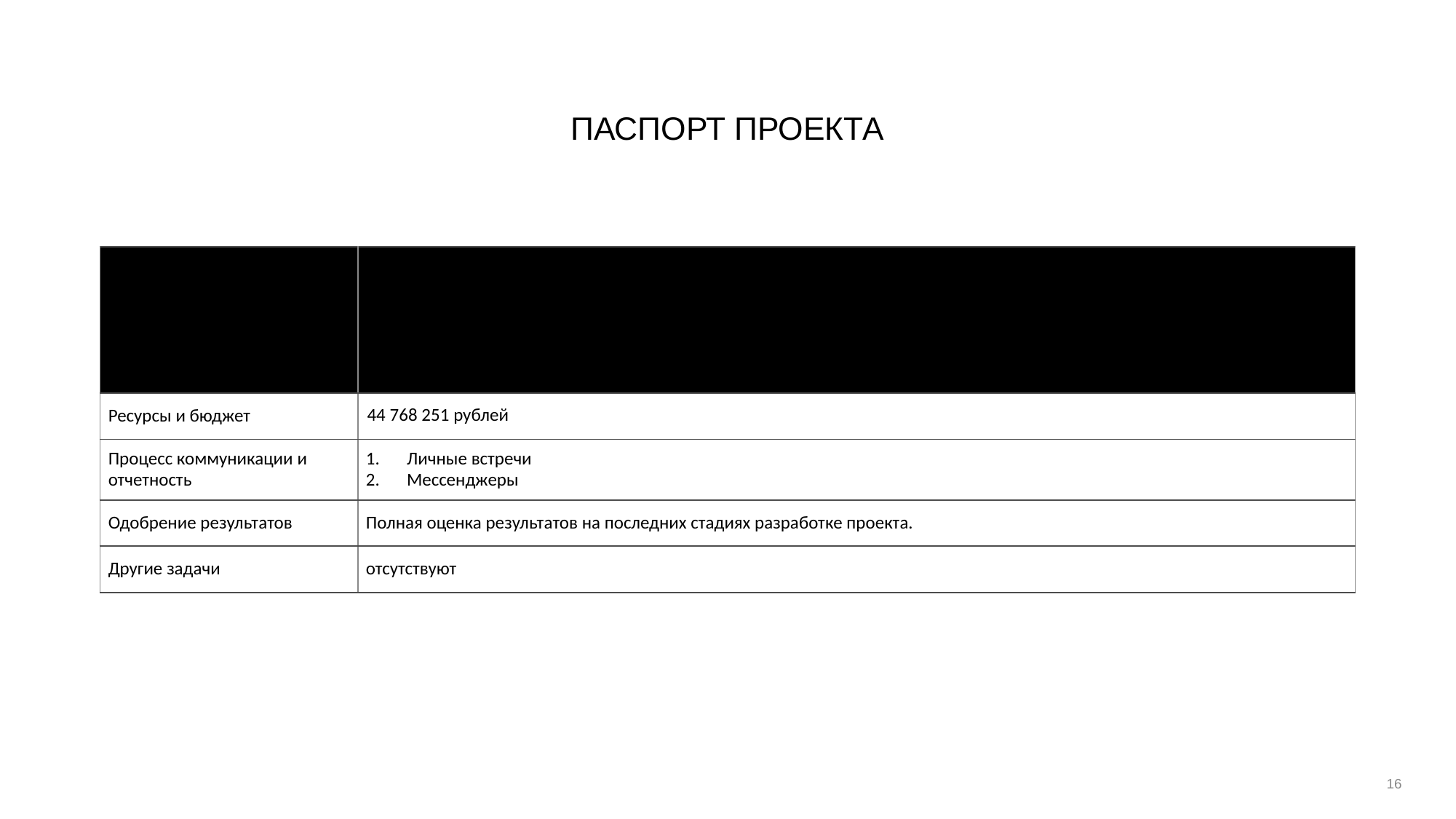

# ПАСПОРТ ПРОЕКТА
| Возможные риски и угрозы | Отсутствие свободных средств на повышение качества продукции Большая стоимость разработки новой системы учёта Отсутствие потенциально заинтересованных клиентов Выход партнёров из проекта Низкое качество доступных ресурсов/материалов Недостаток квалифицированных кадров Недостаточный уровень защиты от внешних факторов |
| --- | --- |
| Ресурсы и бюджет | 44 768 251 рублей |
| Процесс коммуникации и отчетность | Личные встречи Мессенджеры |
| Одобрение результатов | Полная оценка результатов на последних стадиях разработке проекта. |
| Другие задачи | отсутствуют |
16